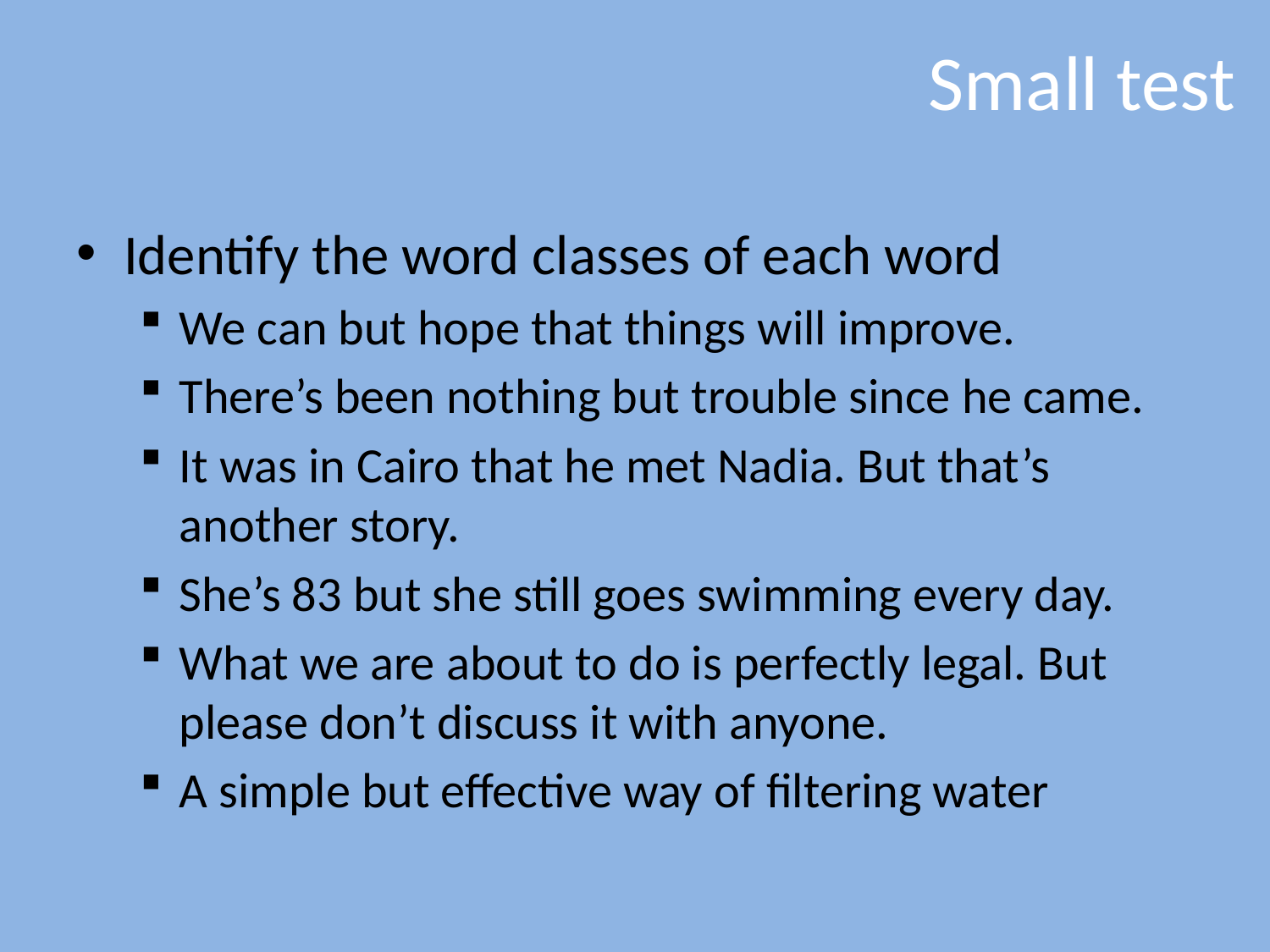

# Small test
Identify the word classes of each word
We can but hope that things will improve.
There’s been nothing but trouble since he came.
It was in Cairo that he met Nadia. But that’s another story.
She’s 83 but she still goes swimming every day.
What we are about to do is perfectly legal. But please don’t discuss it with anyone.
A simple but effective way of filtering water